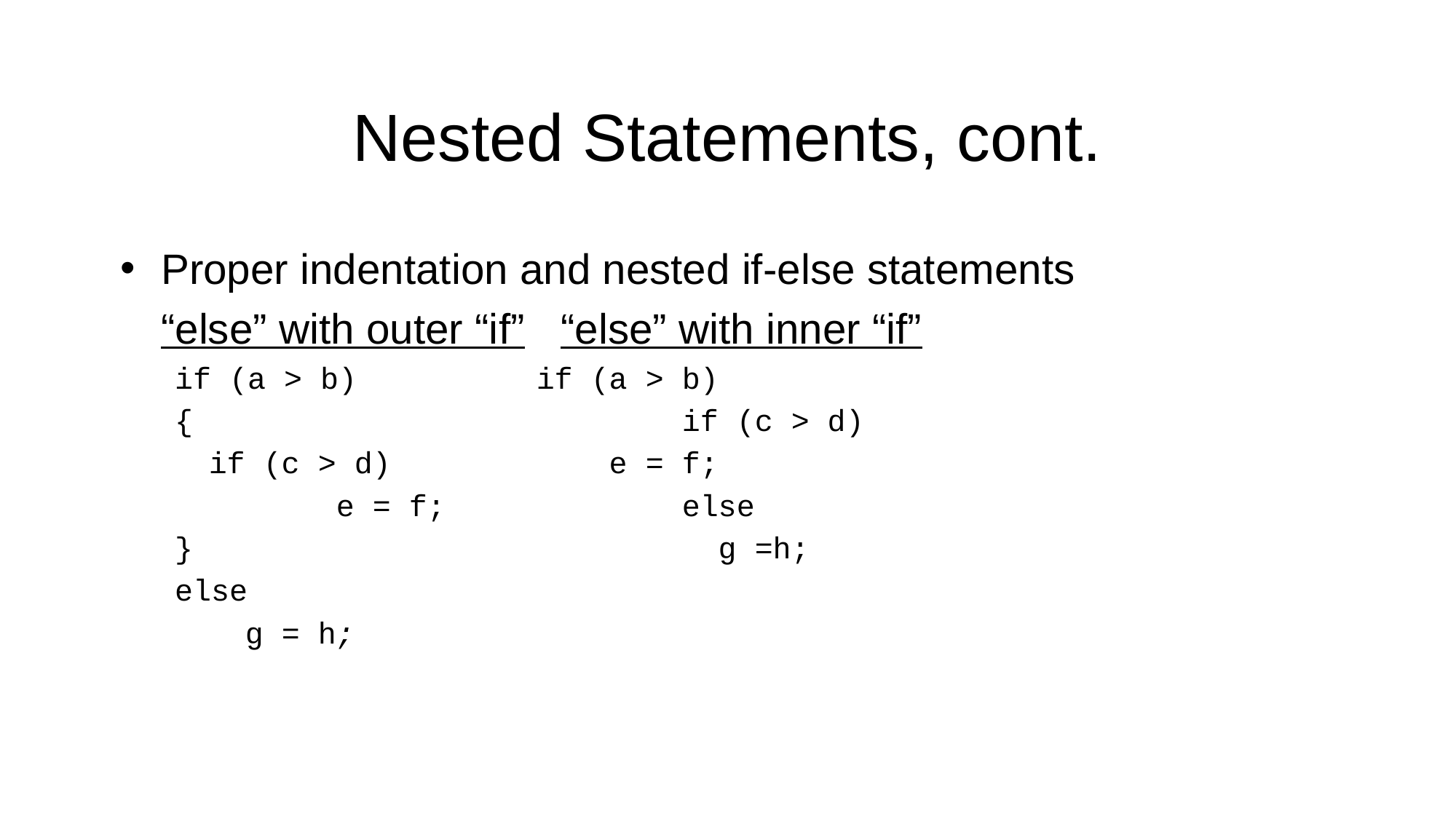

# Nested Statements, cont.
Proper indentation and nested if-else statements
	“else” with outer “if”   “else” with inner “if”
if (a > b)		if (a > b)
{					  if (c > d)
	if (c > d)		    e = f;
		 e = f;	        else
}					    g =h;
else
	  g = h;